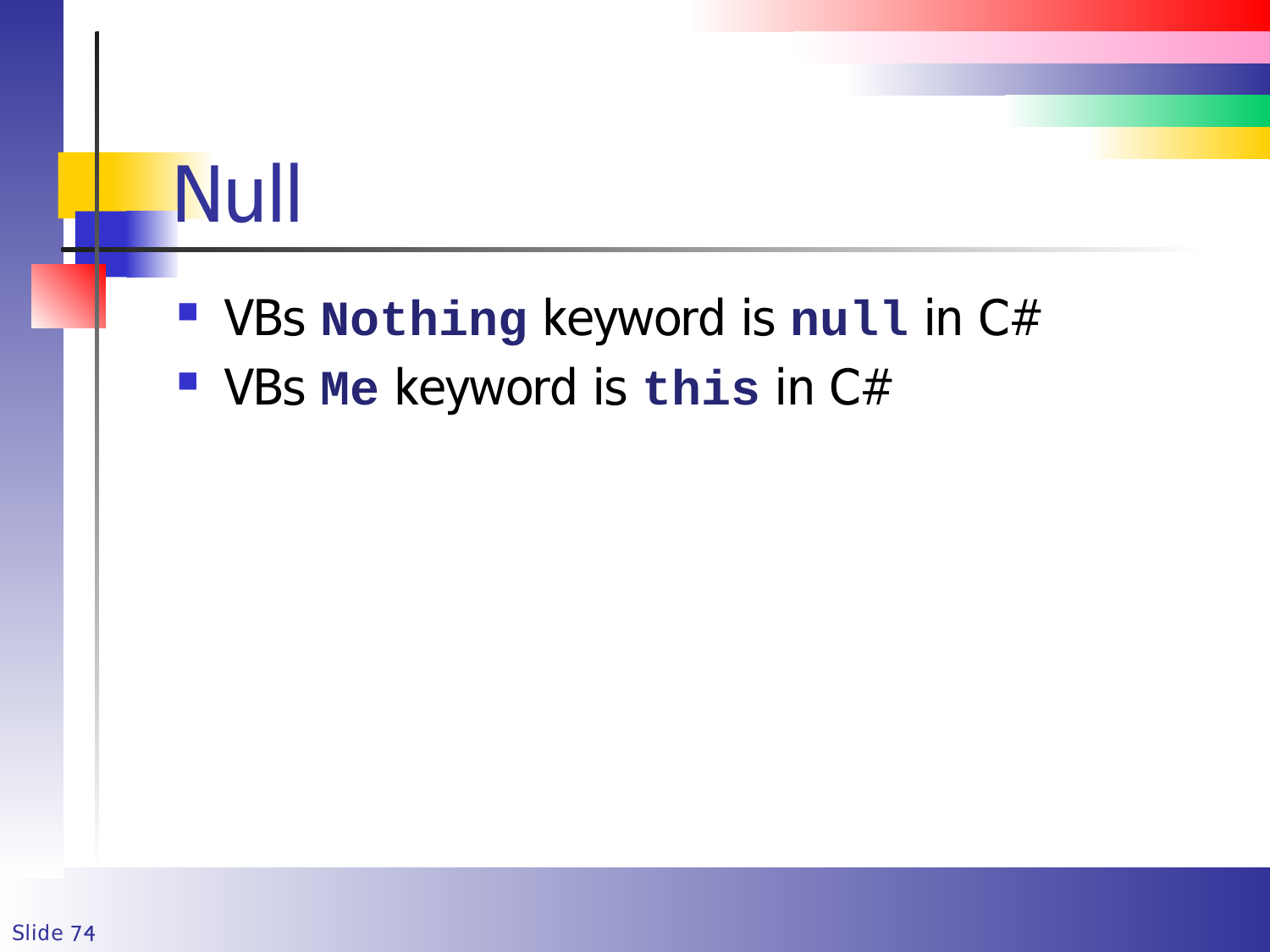

# Null
VBs Nothing keyword is null in C#
VBs Me keyword is this in C#